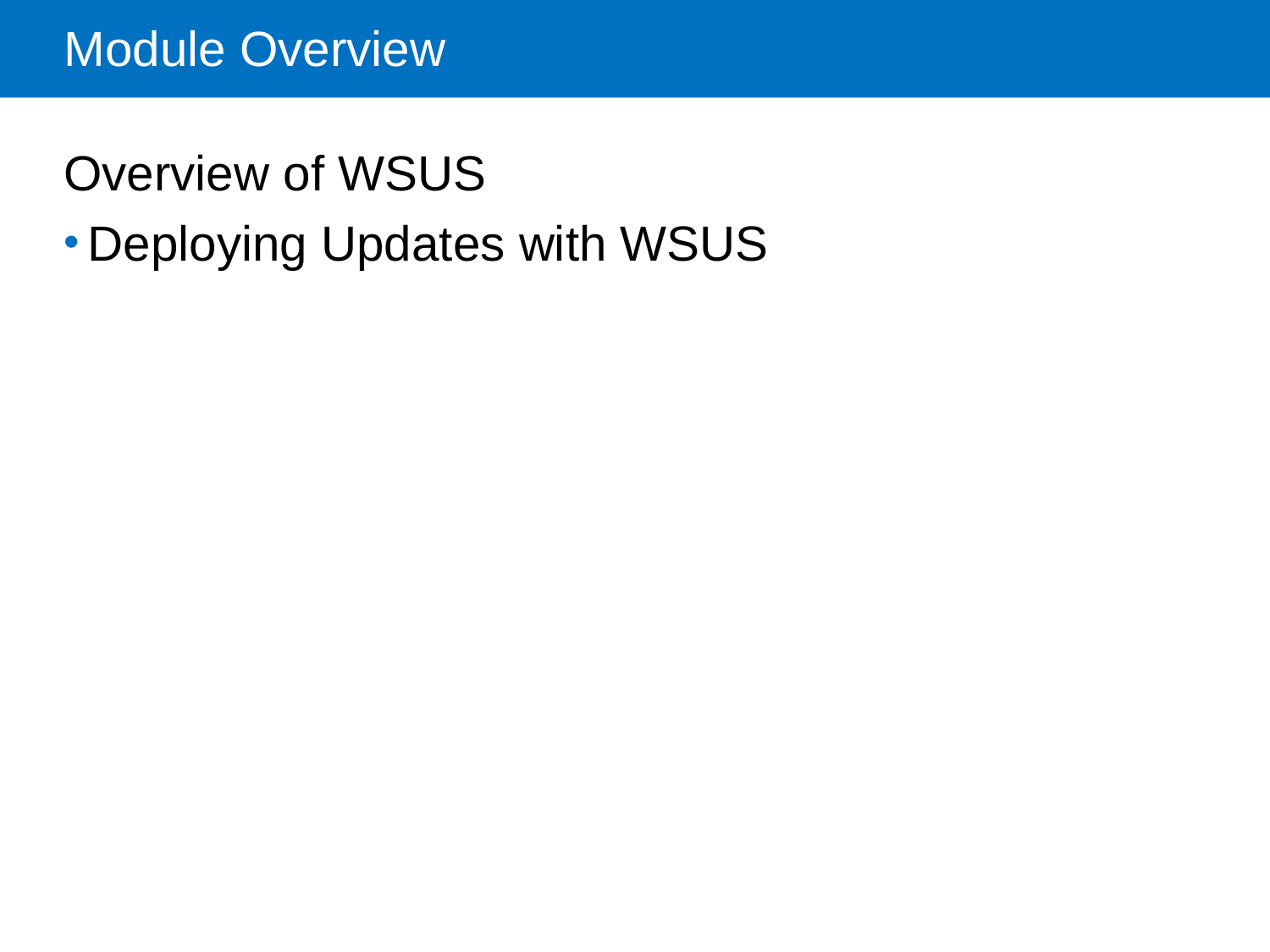

# Module Overview
Overview of WSUS
Deploying Updates with WSUS